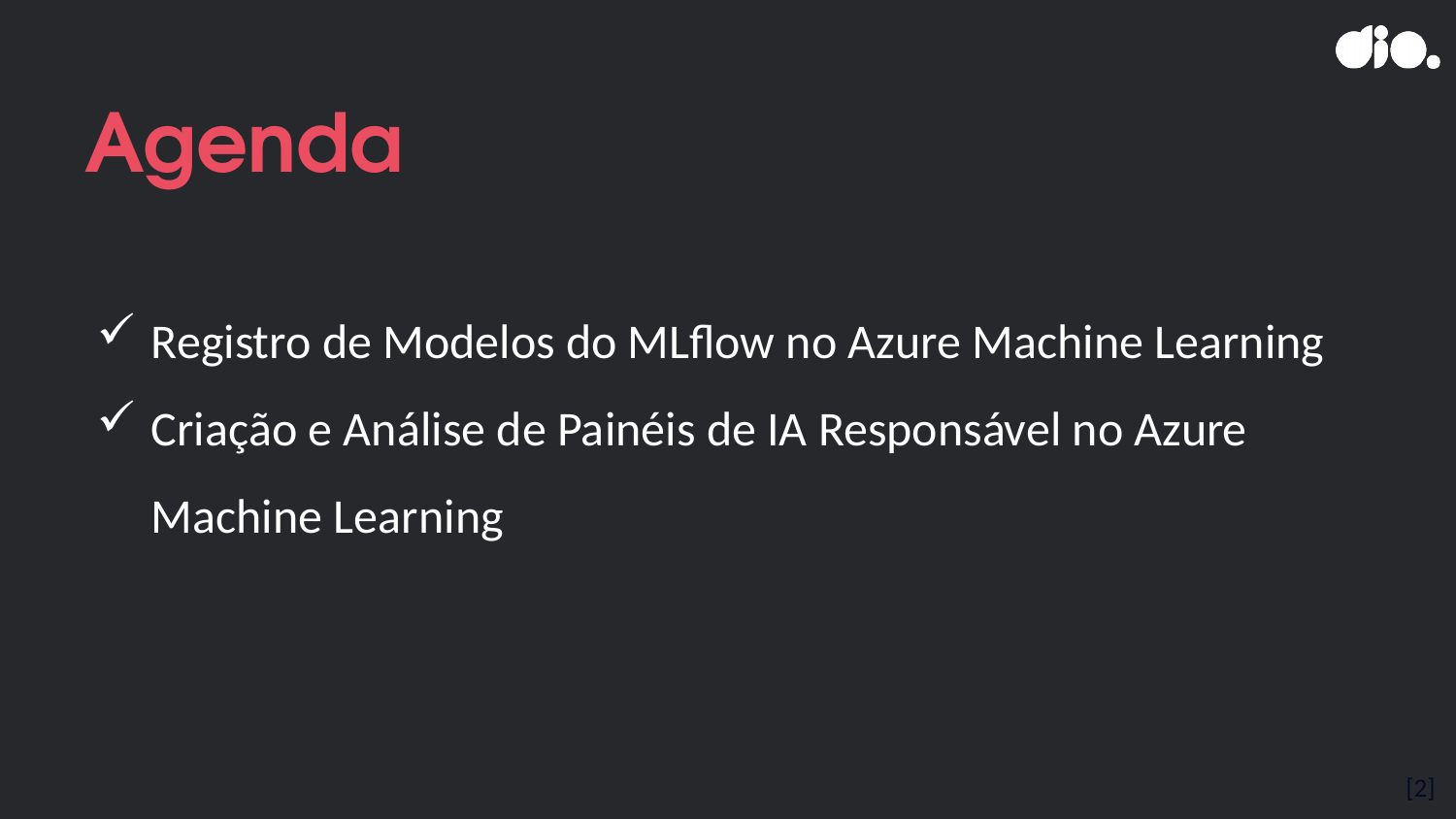

# Agenda
Registro de Modelos do MLflow no Azure Machine Learning
Criação e Análise de Painéis de IA Responsável no Azure Machine Learning
[2]